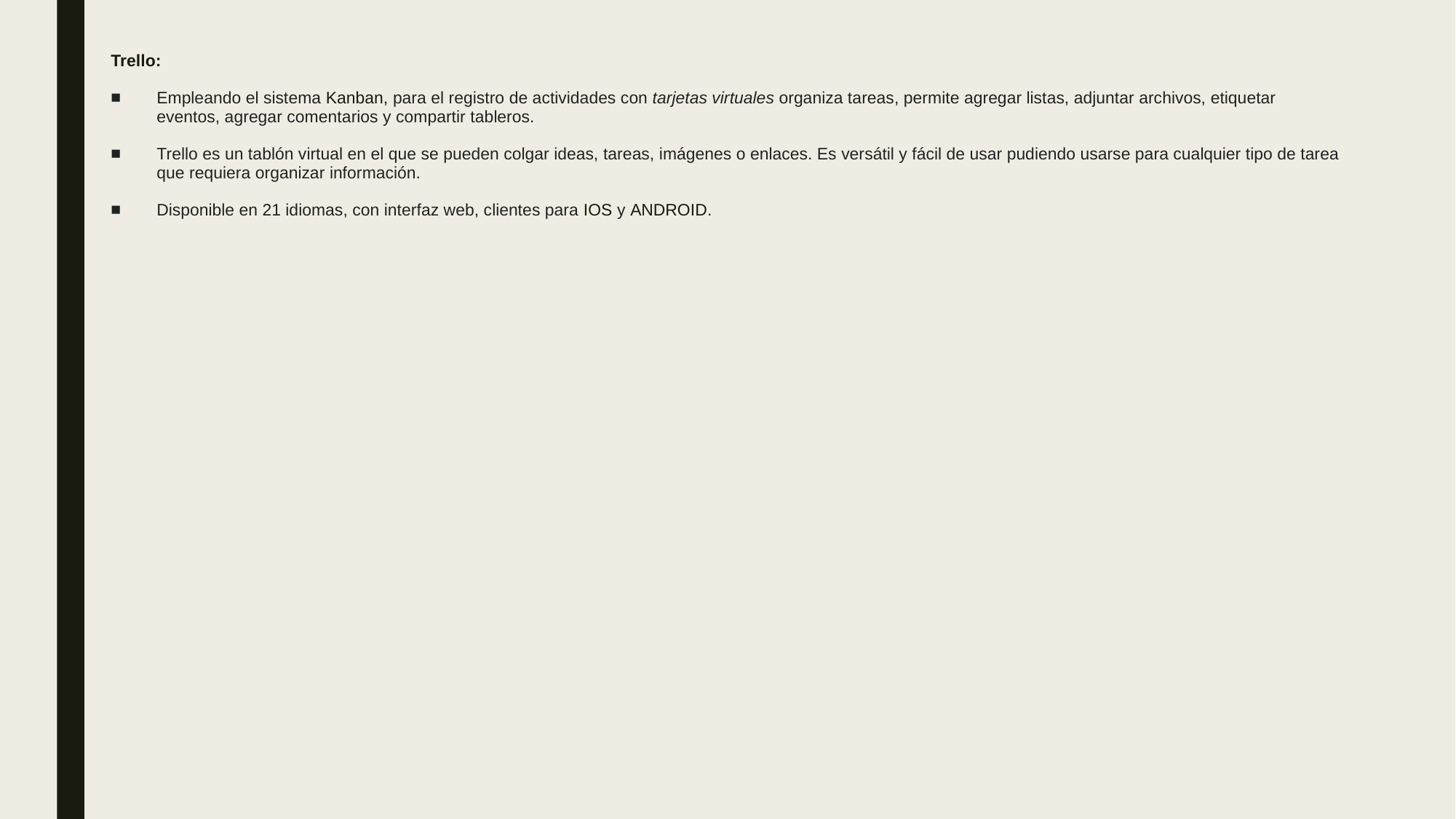

Trello:
Empleando el sistema Kanban, para el registro de actividades con tarjetas virtuales organiza tareas, permite agregar listas, adjuntar archivos, etiquetar eventos, agregar comentarios y compartir tableros.
Trello es un tablón virtual en el que se pueden colgar ideas, tareas, imágenes o enlaces. Es versátil y fácil de usar pudiendo usarse para cualquier tipo de tarea que requiera organizar información.
Disponible en 21 idiomas, con interfaz web, clientes para IOS y ANDROID.